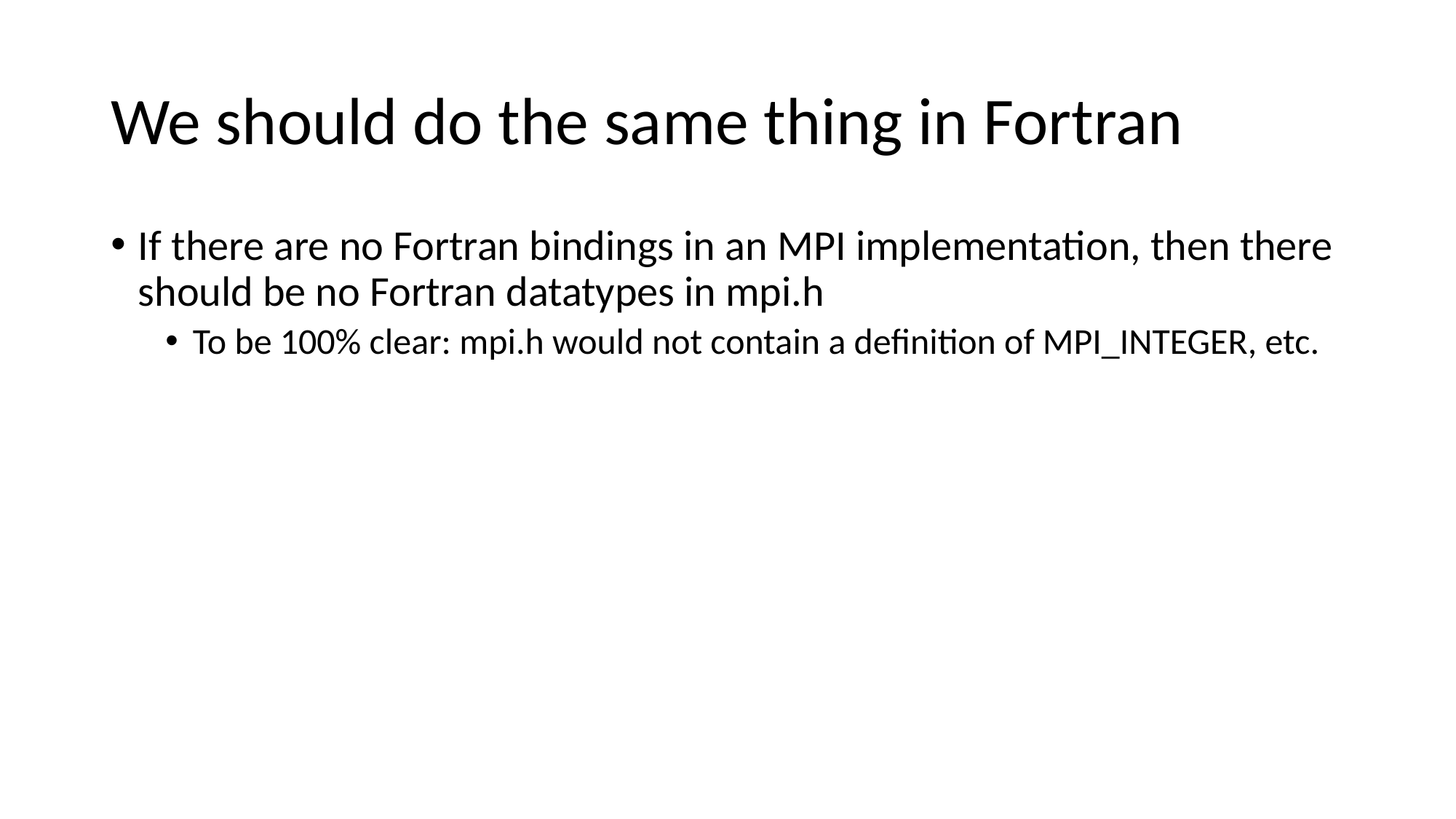

# We should do the same thing in Fortran
If there are no Fortran bindings in an MPI implementation, then there should be no Fortran datatypes in mpi.h
To be 100% clear: mpi.h would not contain a definition of MPI_INTEGER, etc.